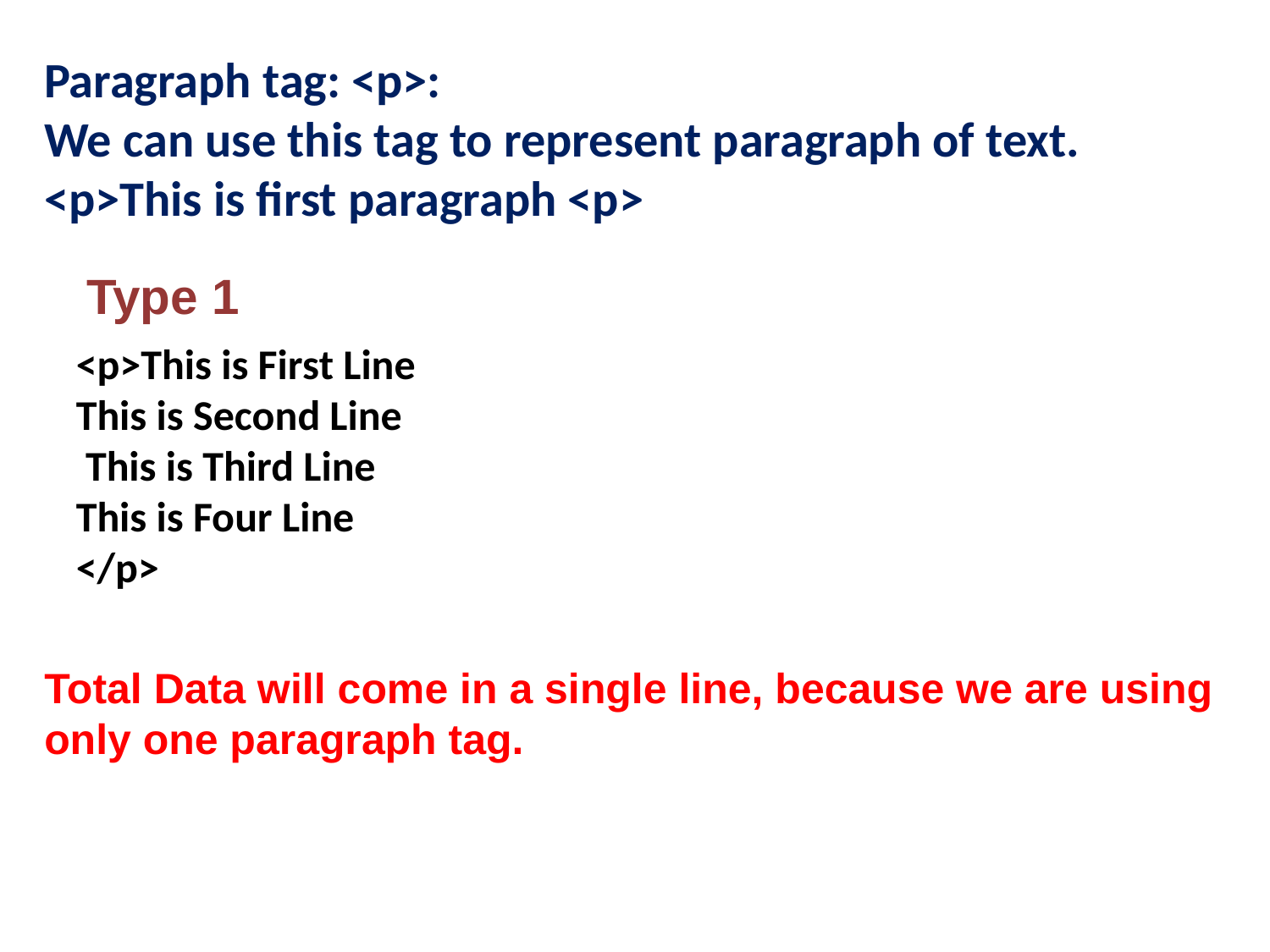

Paragraph tag: <p>:
We can use this tag to represent paragraph of text.
<p>This is first paragraph <p>

Type 1
<p>This is First Line
This is Second Line
 This is Third Line
This is Four Line
</p>

Total Data will come in a single line, because we are using only one paragraph tag.